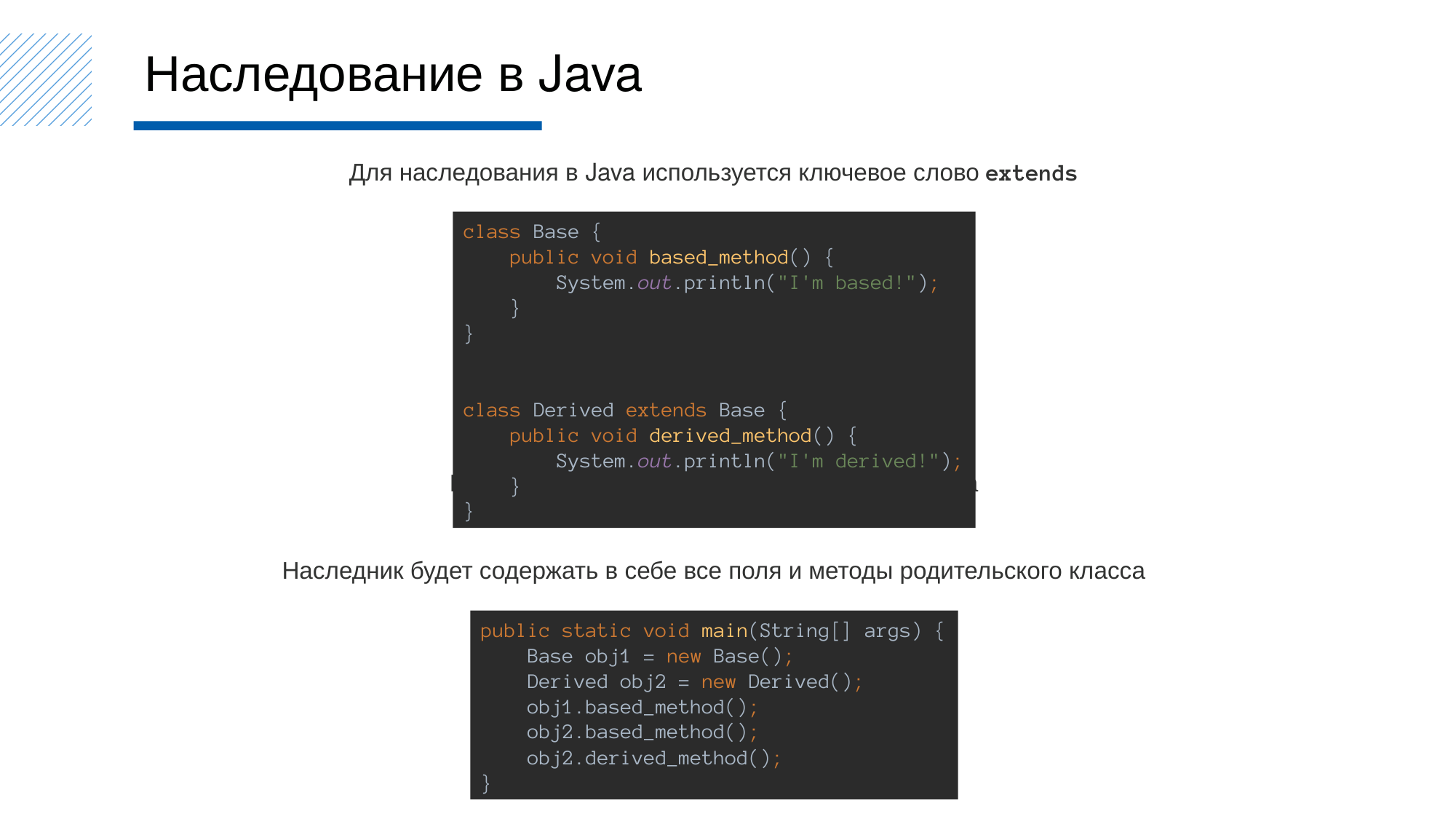

Наследование в Java
Для наследования в Java используется ключевое слово extends
class Base {
    public void based_method() {
        System.out.println("I'm based!");
    }
}
class Derived extends Base {
    public void derived_method() {
        System.out.println("I'm derived!");
    }
}
Наследоваться можно только от одного класса
Наследник будет содержать в себе все поля и методы родительского класса
public static void main(String[] args) {
    Base obj1 = new Base();
    Derived obj2 = new Derived();
    obj1.based_method();
    obj2.based_method();
    obj2.derived_method();
}